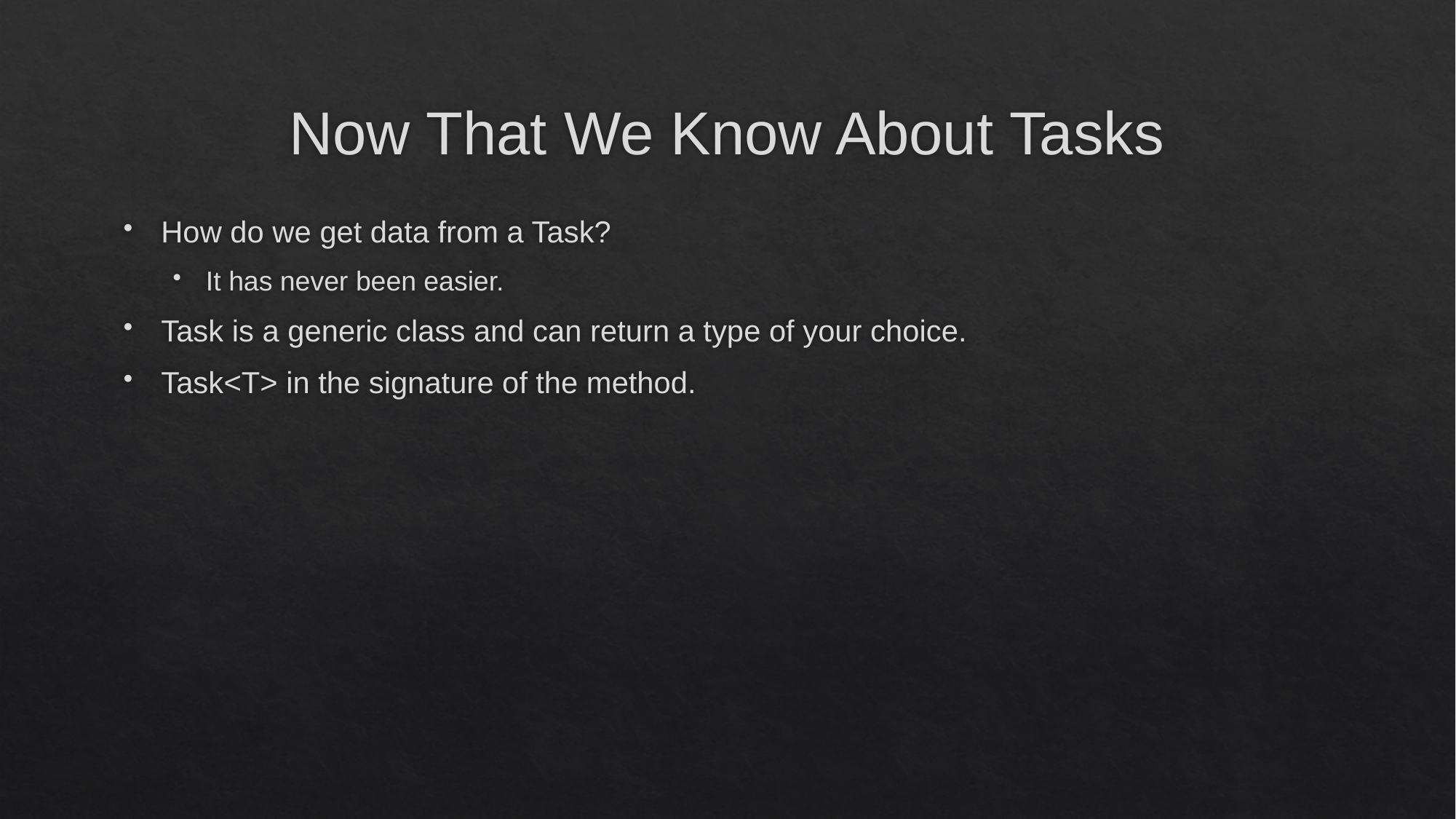

# Now That We Know About Tasks
How do we get data from a Task?
It has never been easier.
Task is a generic class and can return a type of your choice.
Task<T> in the signature of the method.